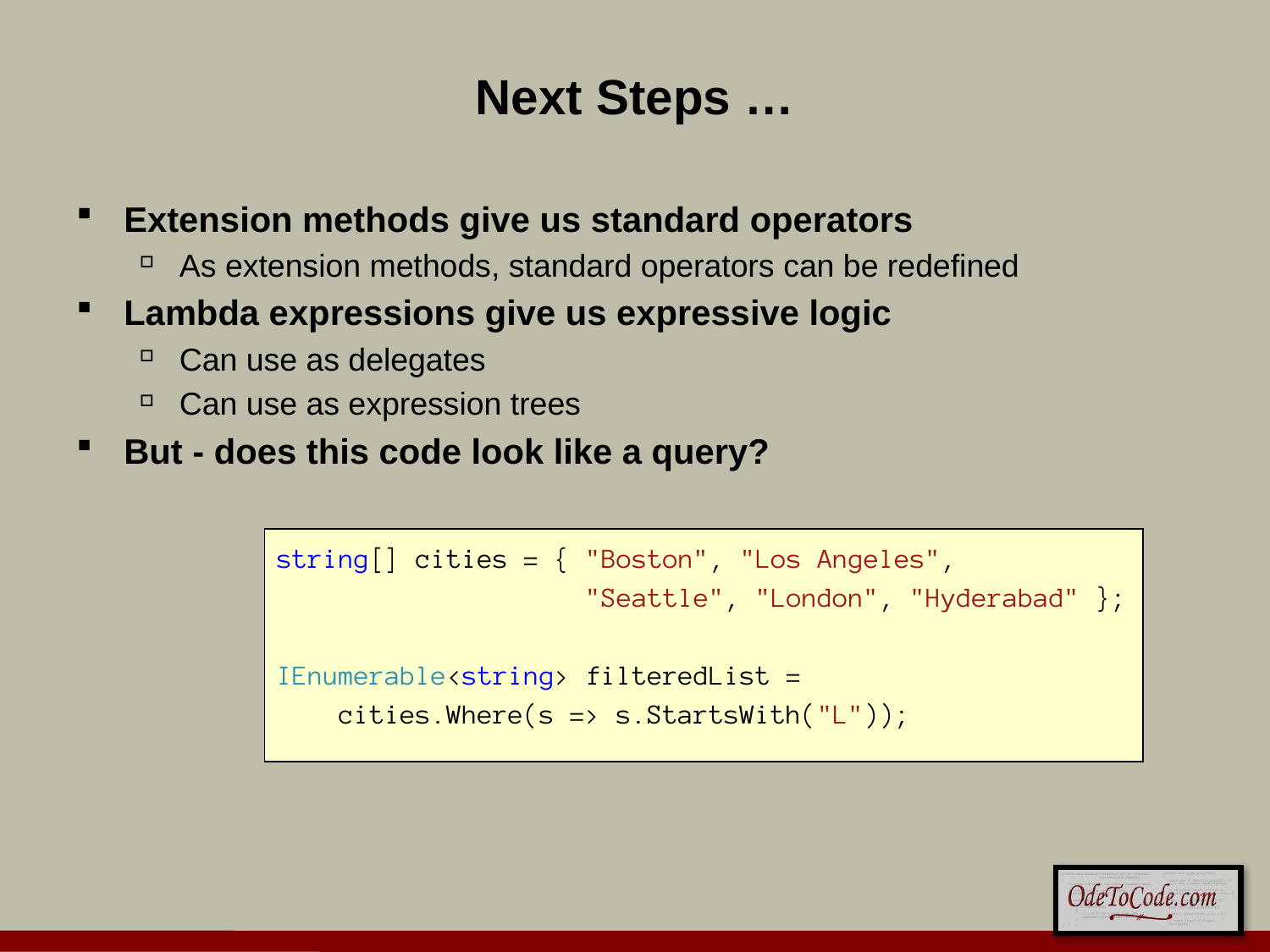

# Next Steps …
Extension methods give us standard operators
As extension methods, standard operators can be redefined
Lambda expressions give us expressive logic
Can use as delegates
Can use as expression trees
But - does this code look like a query?
string[] cities = { "Boston", "Los Angeles",
                    "Seattle", "London", "Hyderabad" };

IEnumerable<string> filteredList =
    cities.Where(s => s.StartsWith("L"));